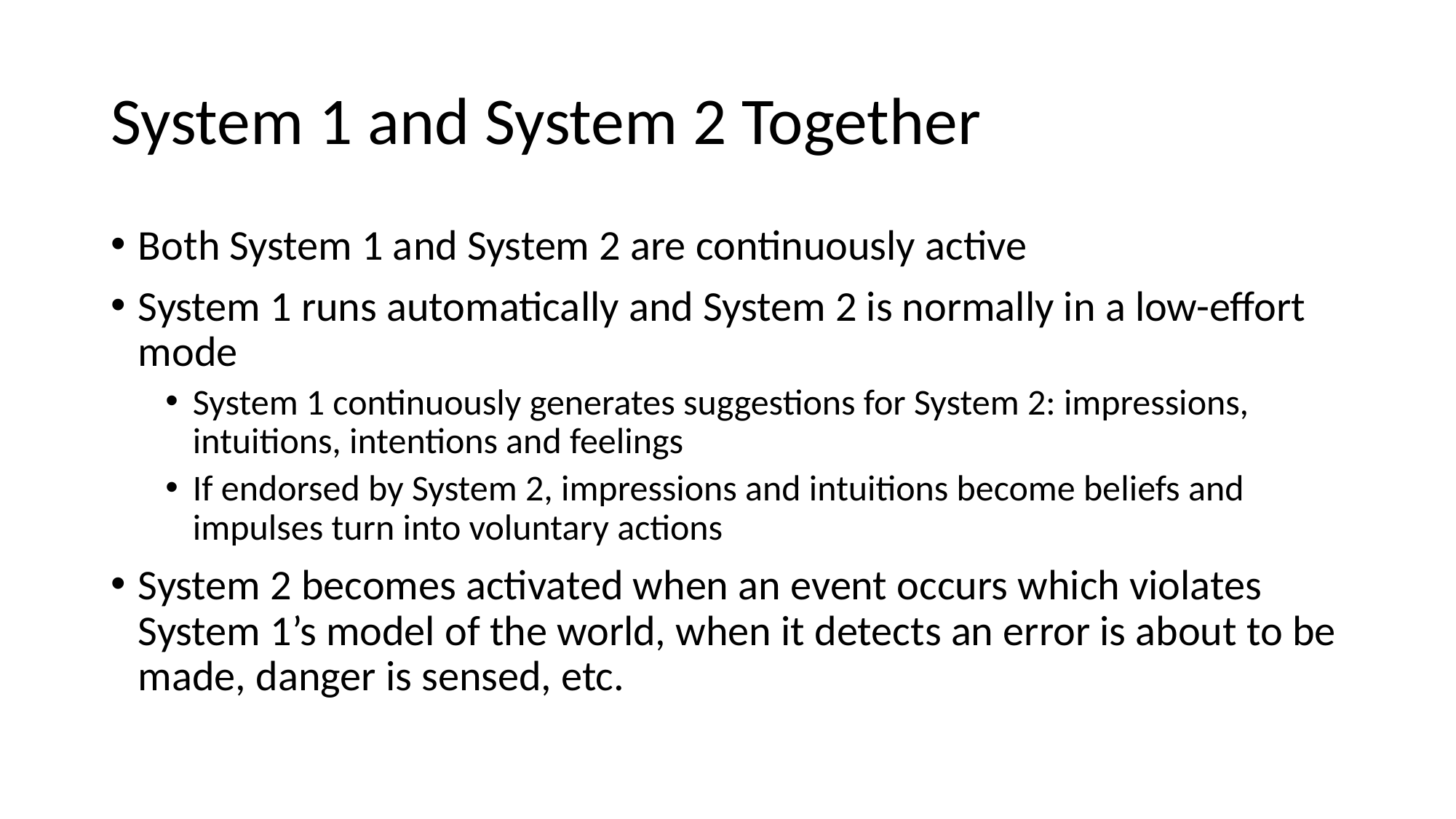

# System 1 and System 2 Together
Both System 1 and System 2 are continuously active
System 1 runs automatically and System 2 is normally in a low-effort mode
System 1 continuously generates suggestions for System 2: impressions, intuitions, intentions and feelings
If endorsed by System 2, impressions and intuitions become beliefs and impulses turn into voluntary actions
System 2 becomes activated when an event occurs which violates System 1’s model of the world, when it detects an error is about to be made, danger is sensed, etc.